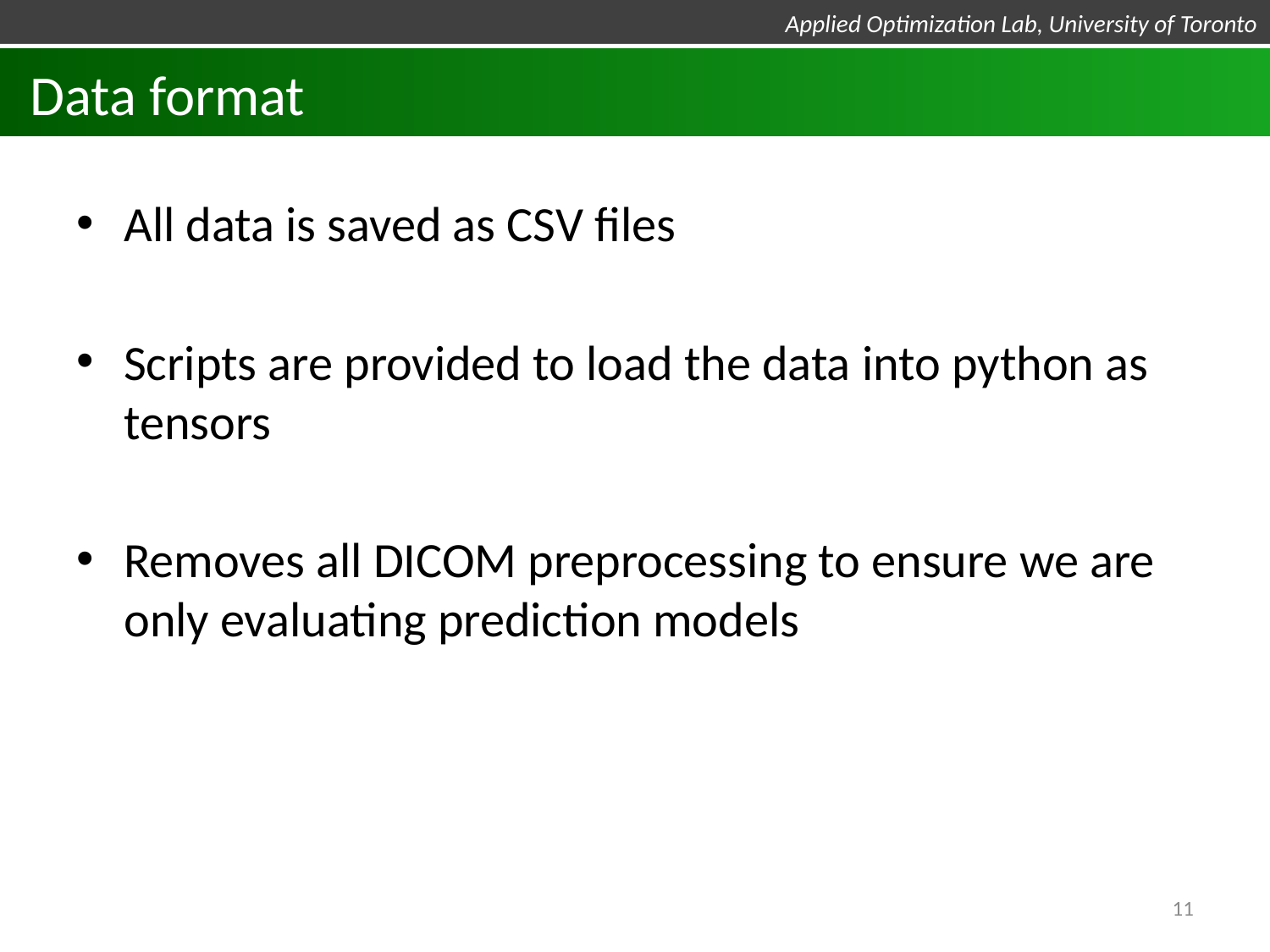

# Data format
All data is saved as CSV files

Scripts are provided to load the data into python as tensors

Removes all DICOM preprocessing to ensure we are only evaluating prediction models
11